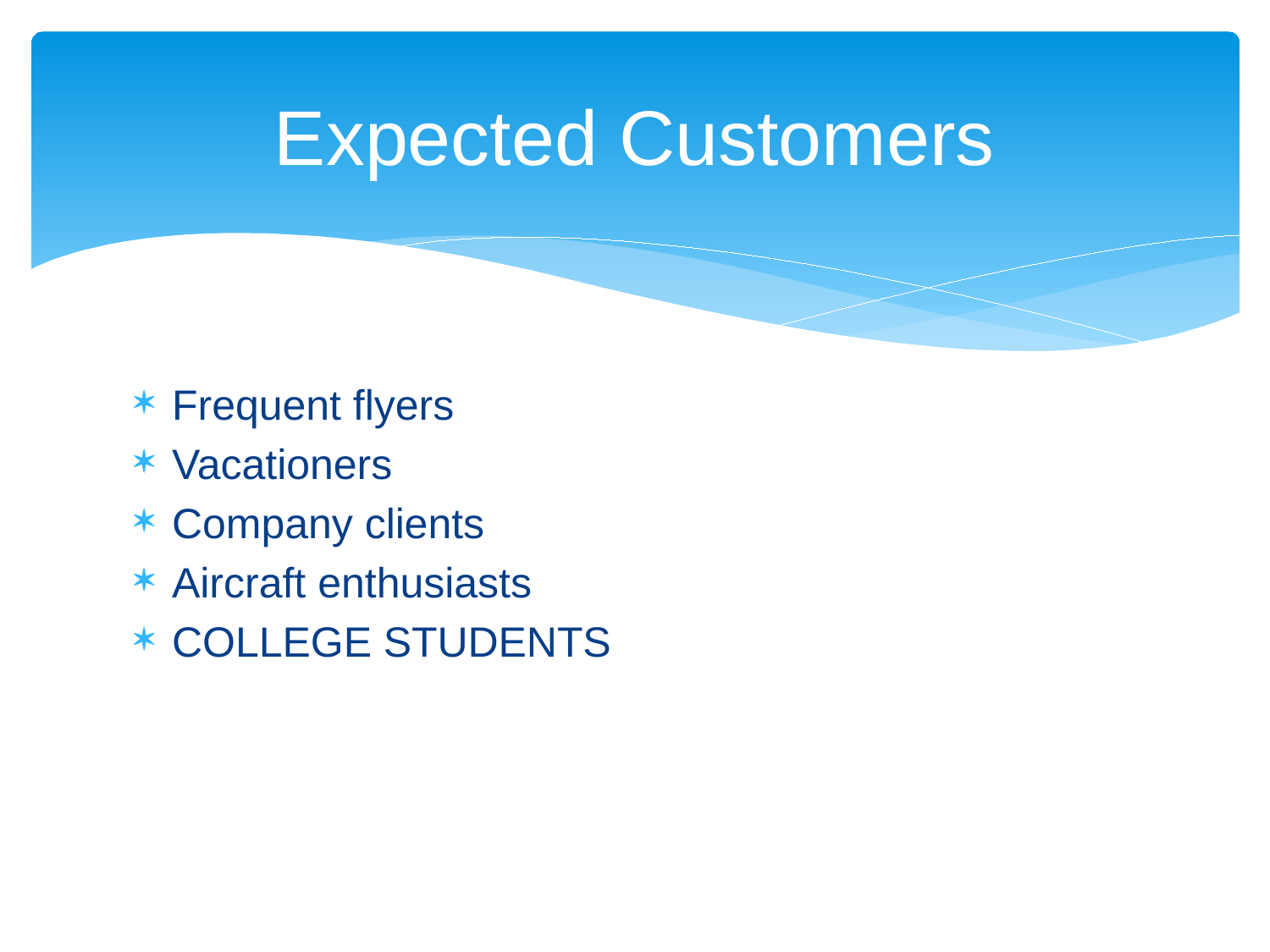

# Expected Customers
Frequent flyers
Vacationers
Company clients
Aircraft enthusiasts
COLLEGE STUDENTS